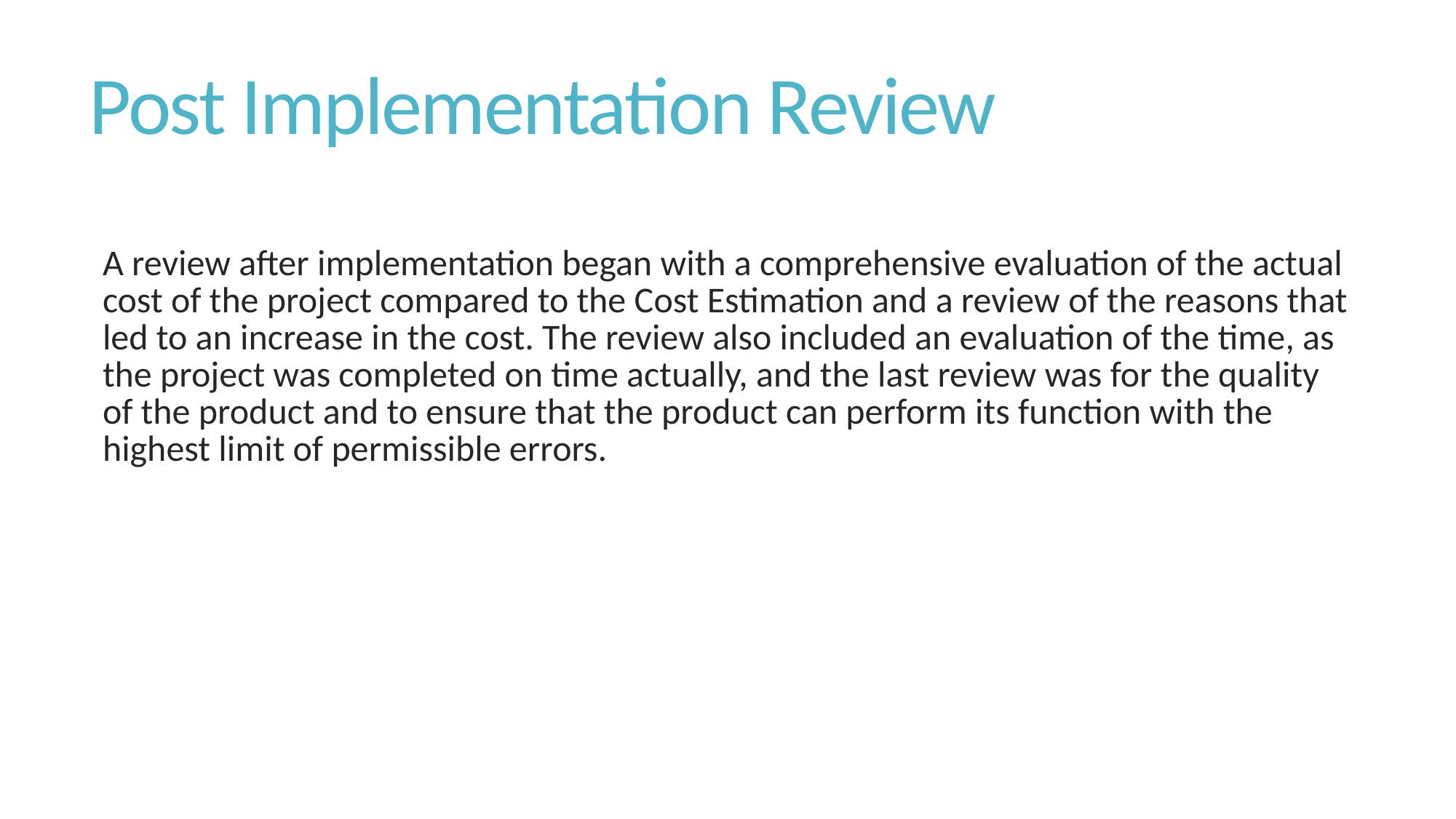

# Post Implementation Review
A review after implementation began with a comprehensive evaluation of the actual cost of the project compared to the Cost Estimation and a review of the reasons that led to an increase in the cost. The review also included an evaluation of the time, as the project was completed on time actually, and the last review was for the quality of the product and to ensure that the product can perform its function with the highest limit of permissible errors.